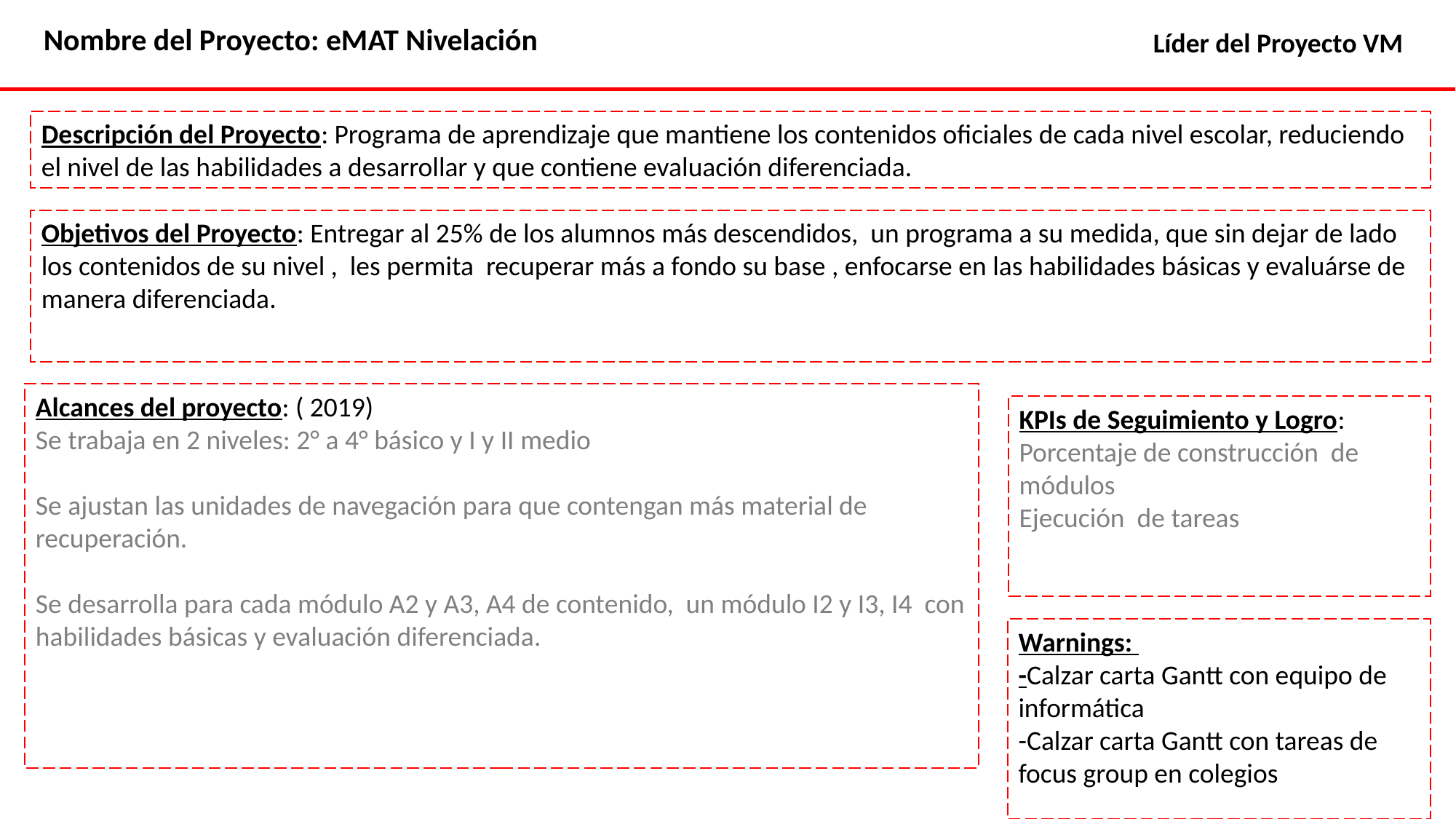

Nombre del Proyecto: eMAT Nivelación
Líder del Proyecto VM
Descripción del Proyecto: Programa de aprendizaje que mantiene los contenidos oficiales de cada nivel escolar, reduciendo el nivel de las habilidades a desarrollar y que contiene evaluación diferenciada.
Objetivos del Proyecto: Entregar al 25% de los alumnos más descendidos,  un programa a su medida, que sin dejar de lado los contenidos de su nivel ,  les permita  recuperar más a fondo su base , enfocarse en las habilidades básicas y evaluárse de manera diferenciada.
Alcances del proyecto: ( 2019)
Se trabaja en 2 niveles: 2° a 4° básico y I y II medio

Se ajustan las unidades de navegación para que contengan más material de recuperación.

Se desarrolla para cada módulo A2 y A3, A4 de contenido,  un módulo I2 y I3, I4  con habilidades básicas y evaluación diferenciada.

KPIs de Seguimiento y Logro:
Porcentaje de construcción  de módulos
Ejecución  de tareas

Warnings:
-Calzar carta Gantt con equipo de informática
-Calzar carta Gantt con tareas de focus group en colegios